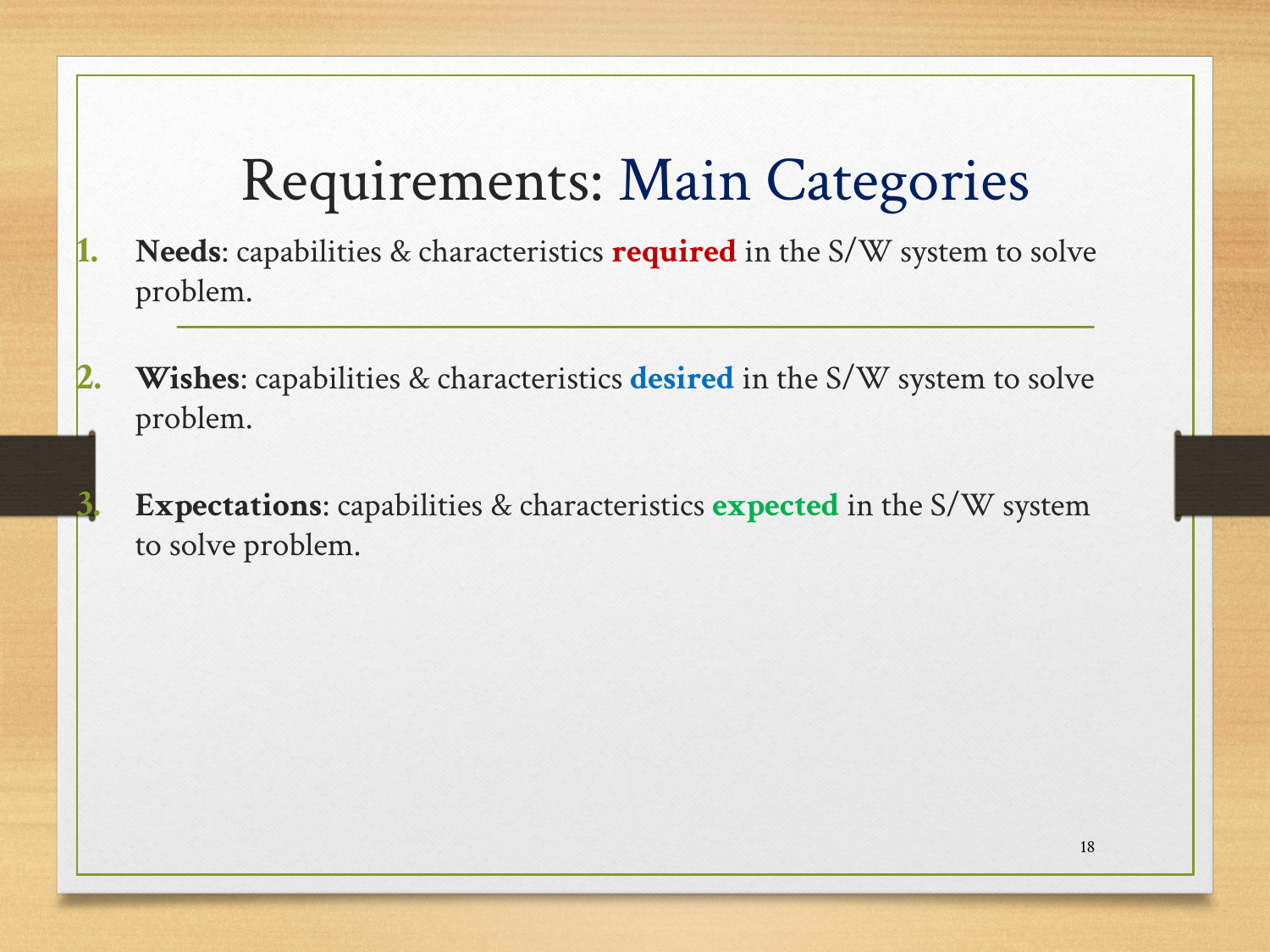

# Requirements: Main Categories
Needs: capabilities & characteristics required in the S/W system to solve problem.

Wishes: capabilities & characteristics desired in the S/W system to solve problem.

Expectations: capabilities & characteristics expected in the S/W system to solve problem.

18